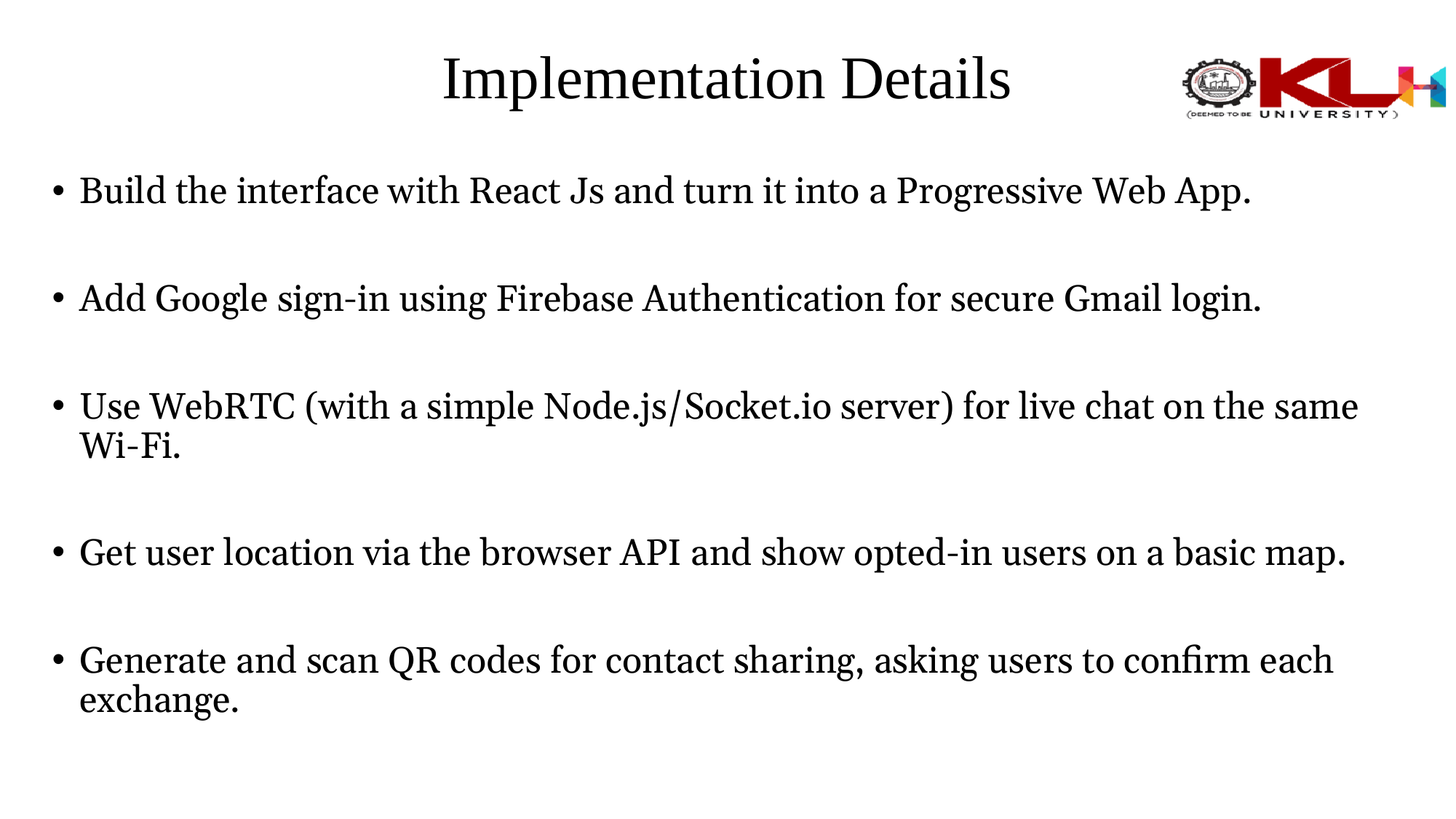

# Implementation Details
Build the interface with React Js and turn it into a Progressive Web App.

Add Google sign-in using Firebase Authentication for secure Gmail login.

Use WebRTC (with a simple Node.js/Socket.io server) for live chat on the same Wi-Fi.

Get user location via the browser API and show opted-in users on a basic map.

Generate and scan QR codes for contact sharing, asking users to confirm each exchange.